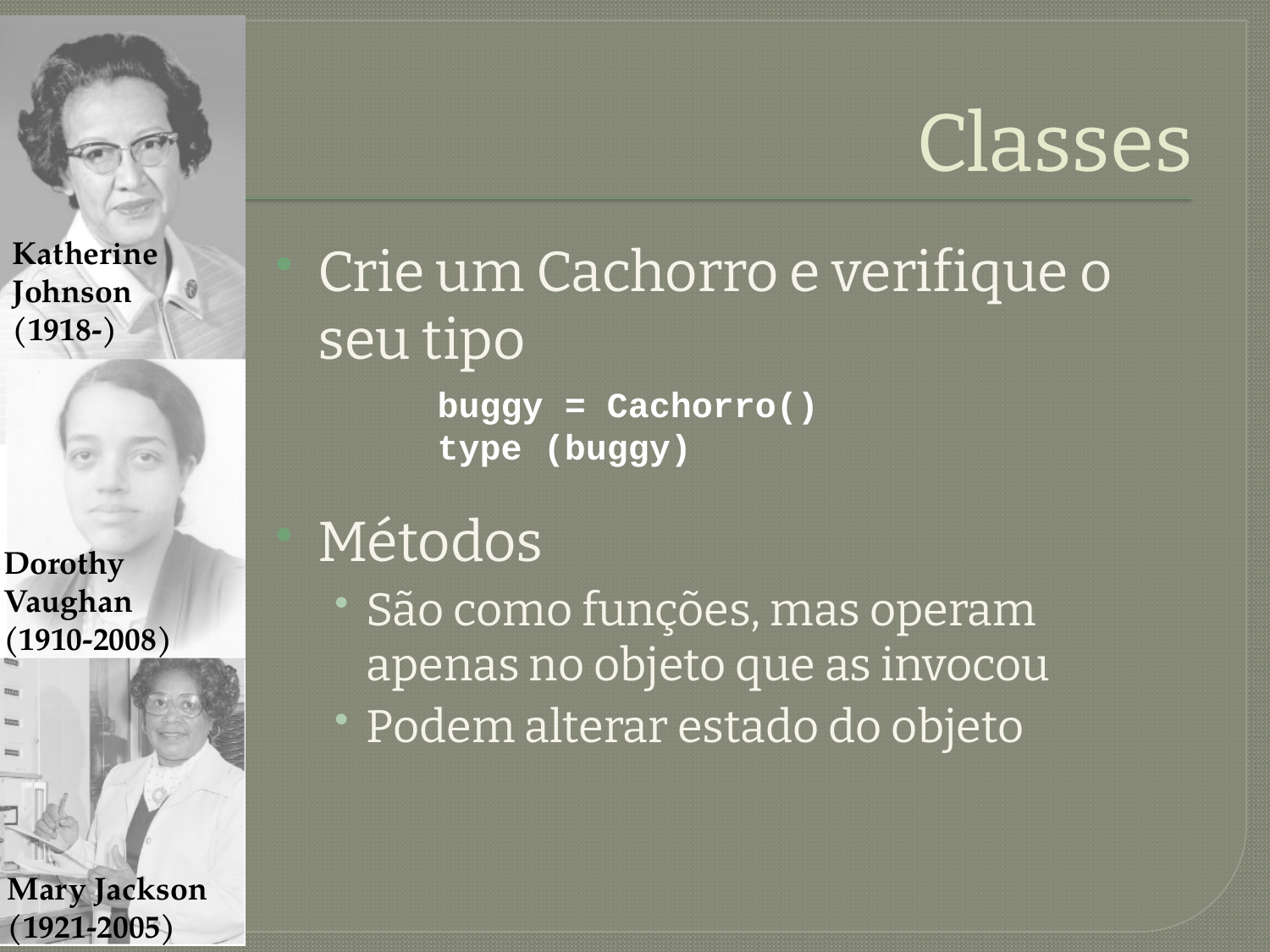

# Classes
Crie um Cachorro e verifique o seu tipo

Métodos
São como funções, mas operam apenas no objeto que as invocou
Podem alterar estado do objeto
buggy = Cachorro()
type (buggy)